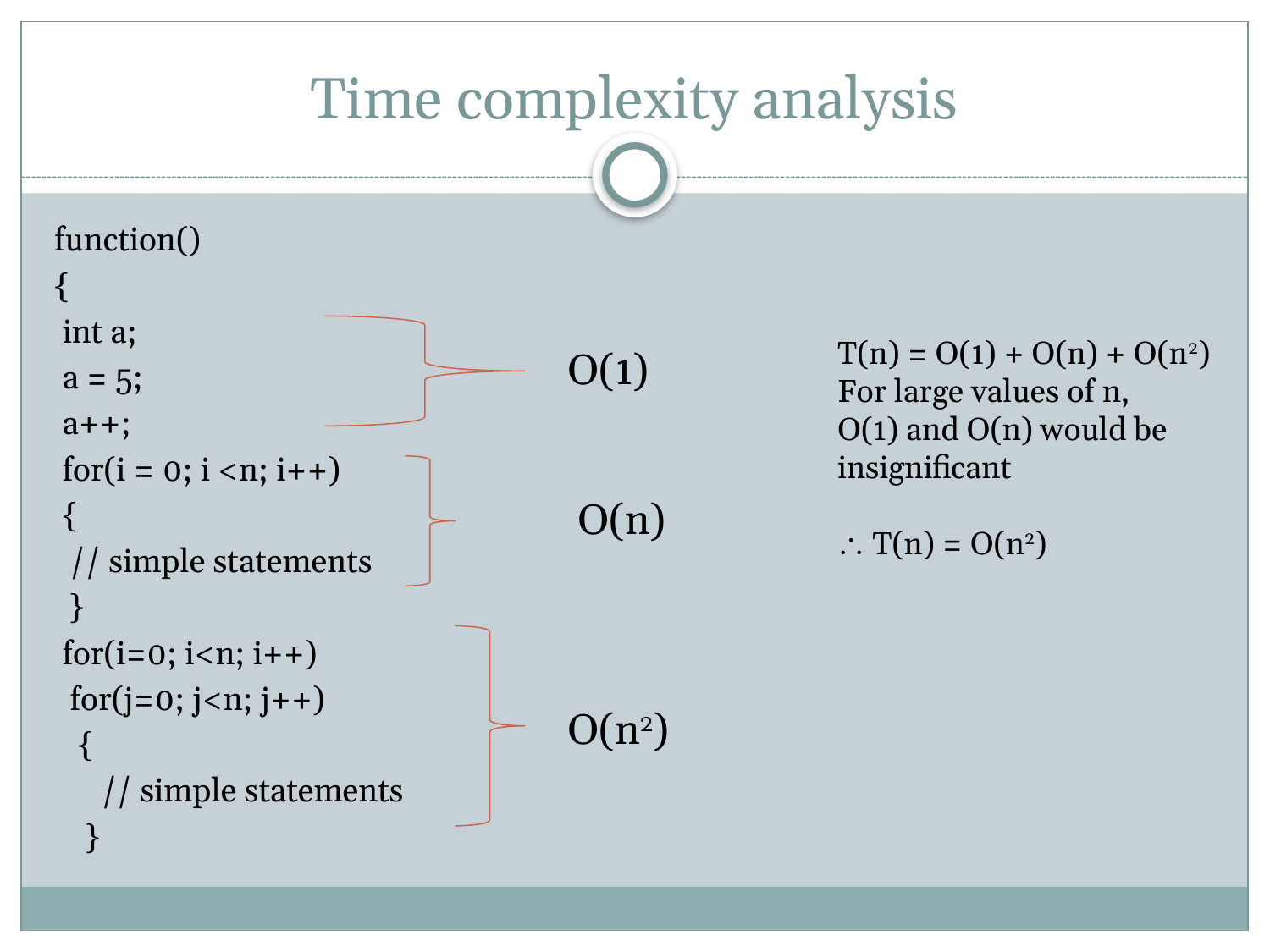

# Time complexity analysis
function()
{
 int a;
 a = 5;
 a++;
 for(i = 0; i <n; i++)
 {
  // simple statements
  }
 for(i=0; i<n; i++)
  for(j=0; j<n; j++)
   {
      // simple statements
    }

T(n) = O(1) + O(n) + O(n2)
For large values of n,
O(1) and O(n) would be insignificant

∴ T(n) = O(n2)
O(1)

O(n)

O(n2)